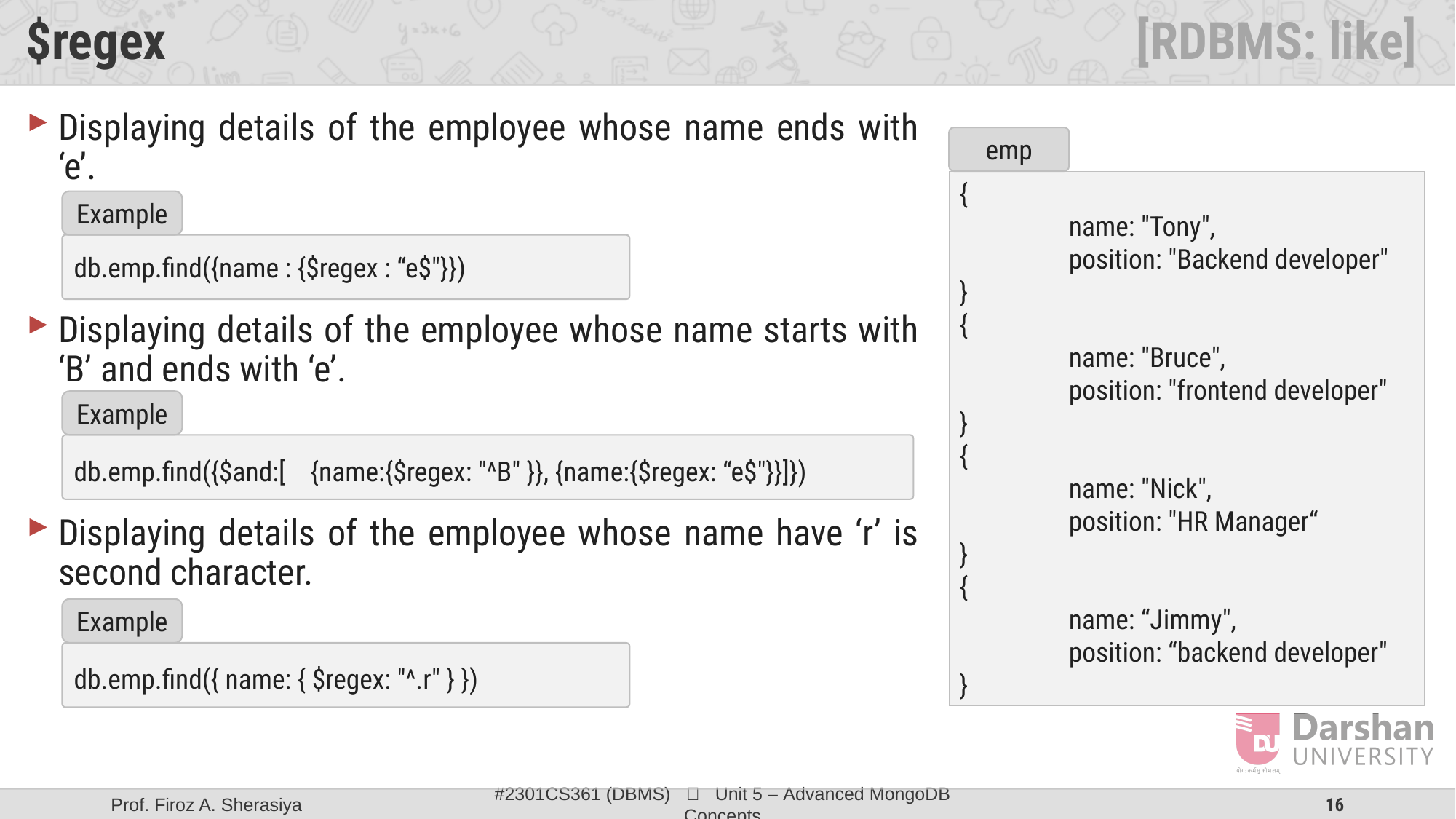

# $regex                                                                                  [RDBMS: like]
Displaying details of the employee whose name ends with ‘e’.

Displaying details of the employee whose name starts with ‘B’ and ends with ‘e’.

Displaying details of the employee whose name have ‘r’ is second character.

emp
{
	name: "Tony",
	position: "Backend developer"
}
{
	name: "Bruce",
	position: "frontend developer"
}
{
	name: "Nick",
	position: "HR Manager“
}
{
	name: “Jimmy",
	position: “backend developer"
}
Example
db.emp.find({name : {$regex : “e$"}})
Example
db.emp.find({$and:[    {name:{$regex: "^B" }}, {name:{$regex: “e$"}}]})
Example
db.emp.find({ name: { $regex: "^.r" } })